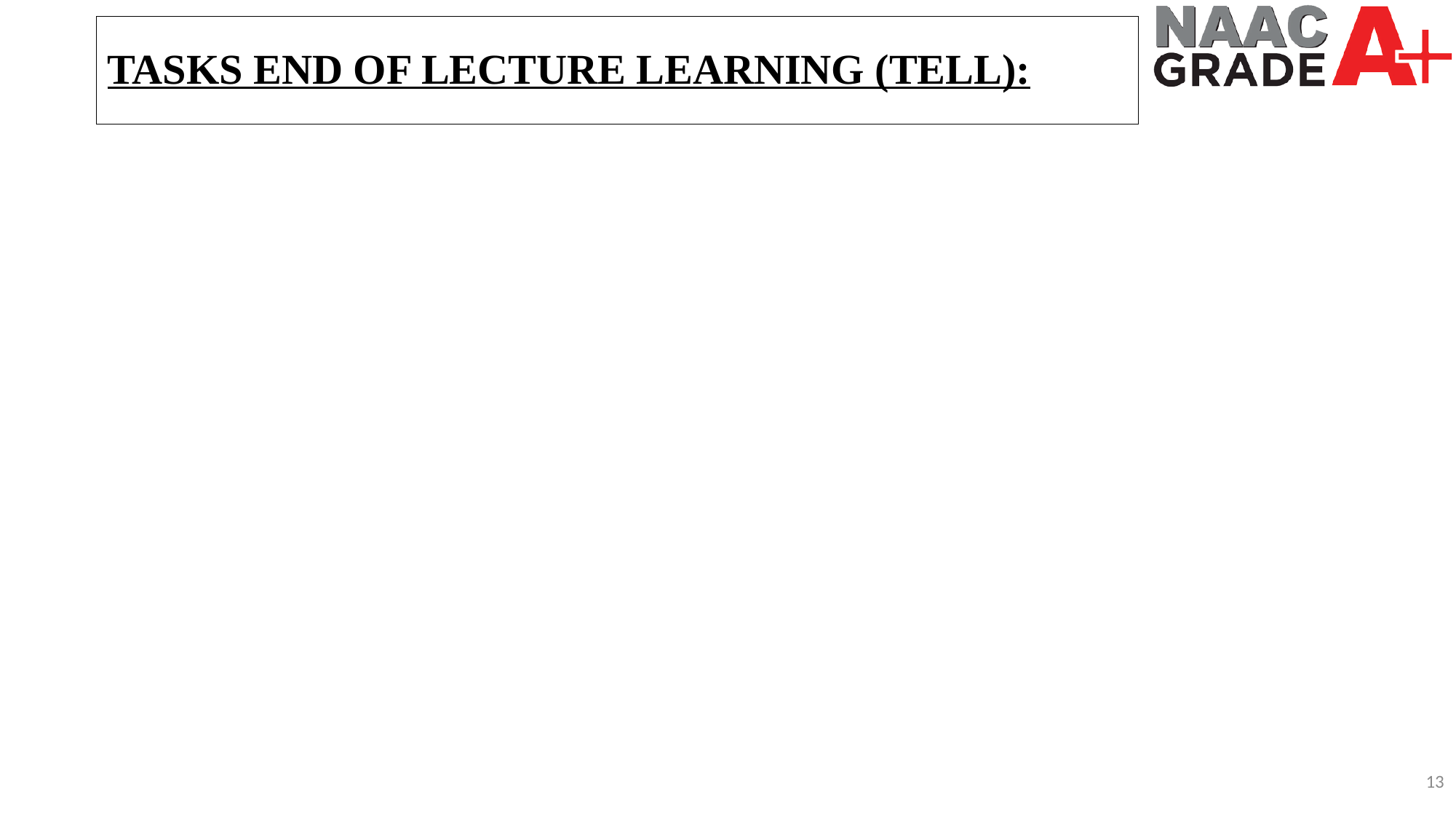

TASKS END OF LECTURE LEARNING (TELL):
13